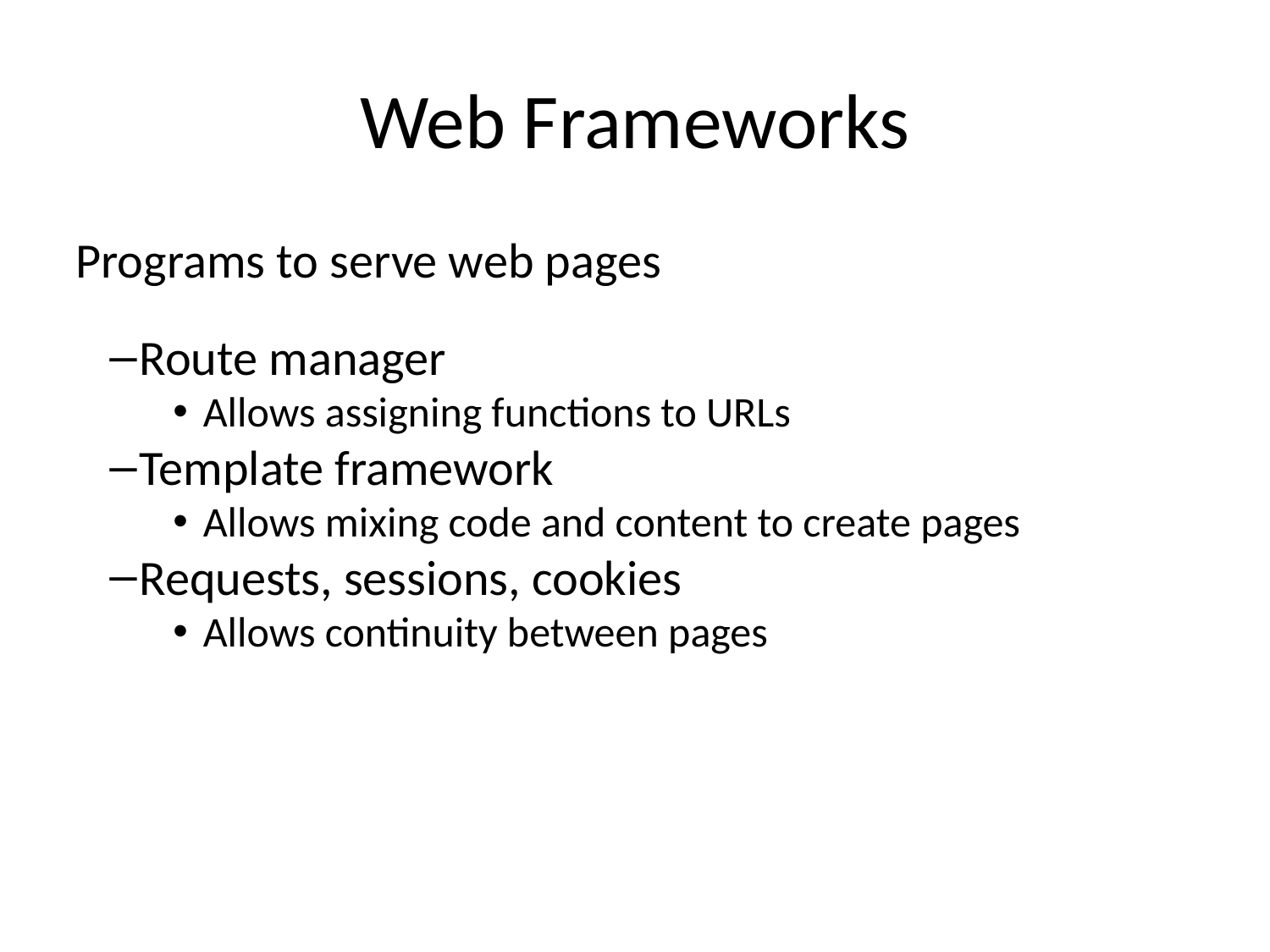

Web Frameworks
Programs to serve web pages

Route manager
Allows assigning functions to URLs
Template framework
Allows mixing code and content to create pages
Requests, sessions, cookies
Allows continuity between pages